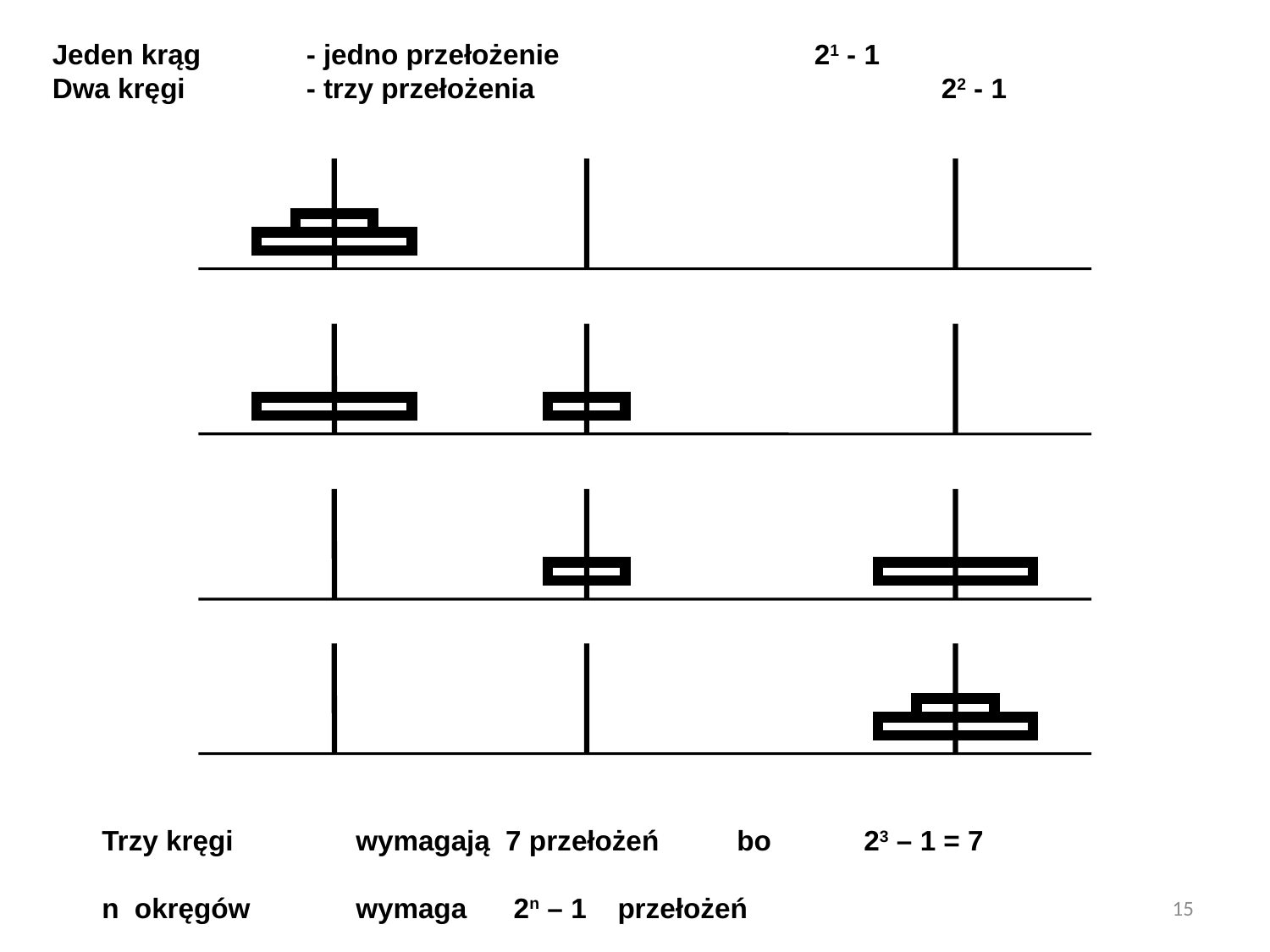

Jeden krąg	- jedno przełożenie			21 - 1
Dwa kręgi	- trzy przełożenia				22 - 1

Trzy kręgi 	wymagają  7 przełożeń	bo	23 – 1 = 7

n  okręgów 	wymaga      2n – 1    przełożeń

15